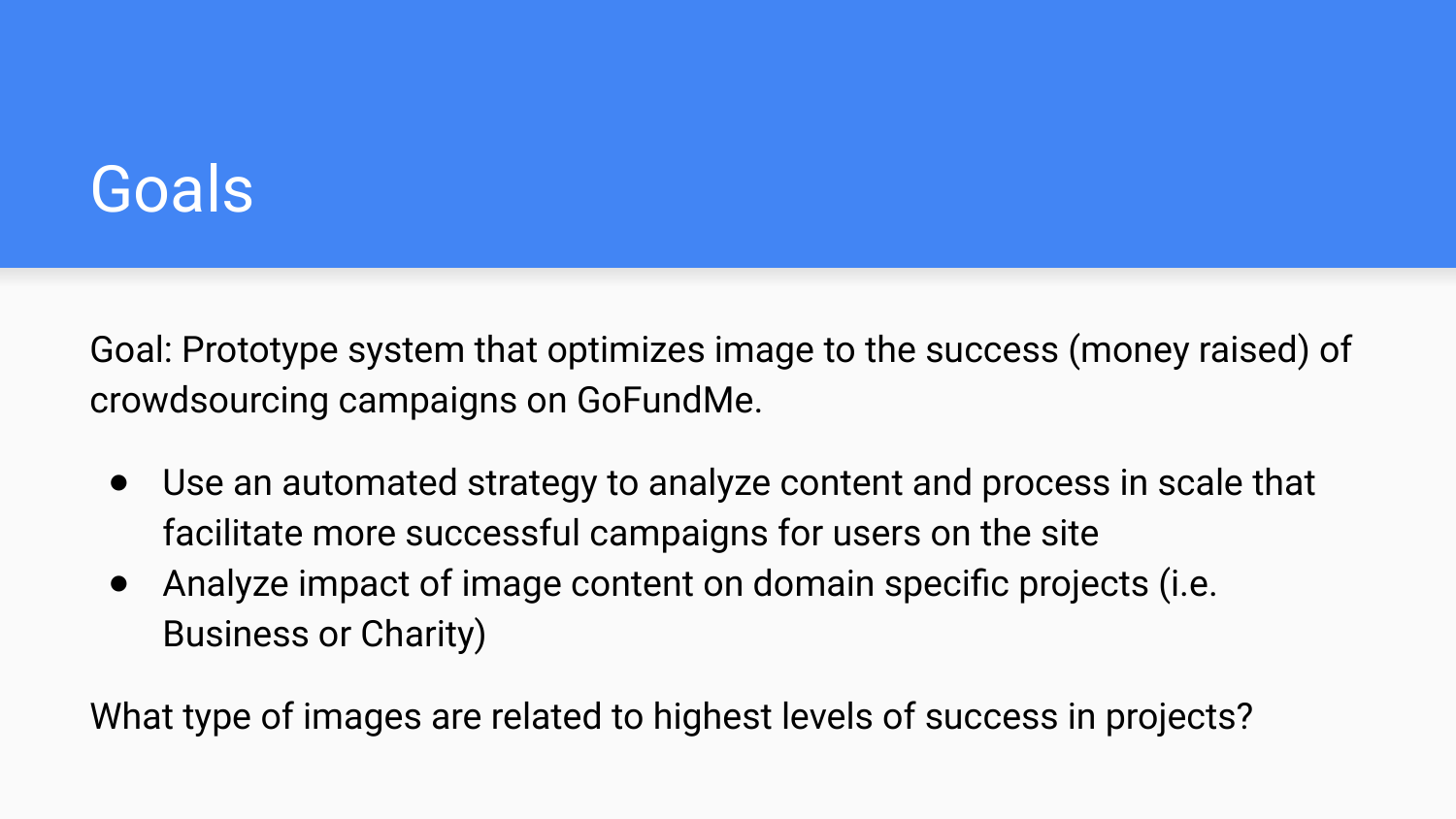

# Goals
Goal: Prototype system that optimizes image to the success (money raised) of crowdsourcing campaigns on GoFundMe.
Use an automated strategy to analyze content and process in scale that facilitate more successful campaigns for users on the site
Analyze impact of image content on domain specific projects (i.e. Business or Charity)
What type of images are related to highest levels of success in projects?